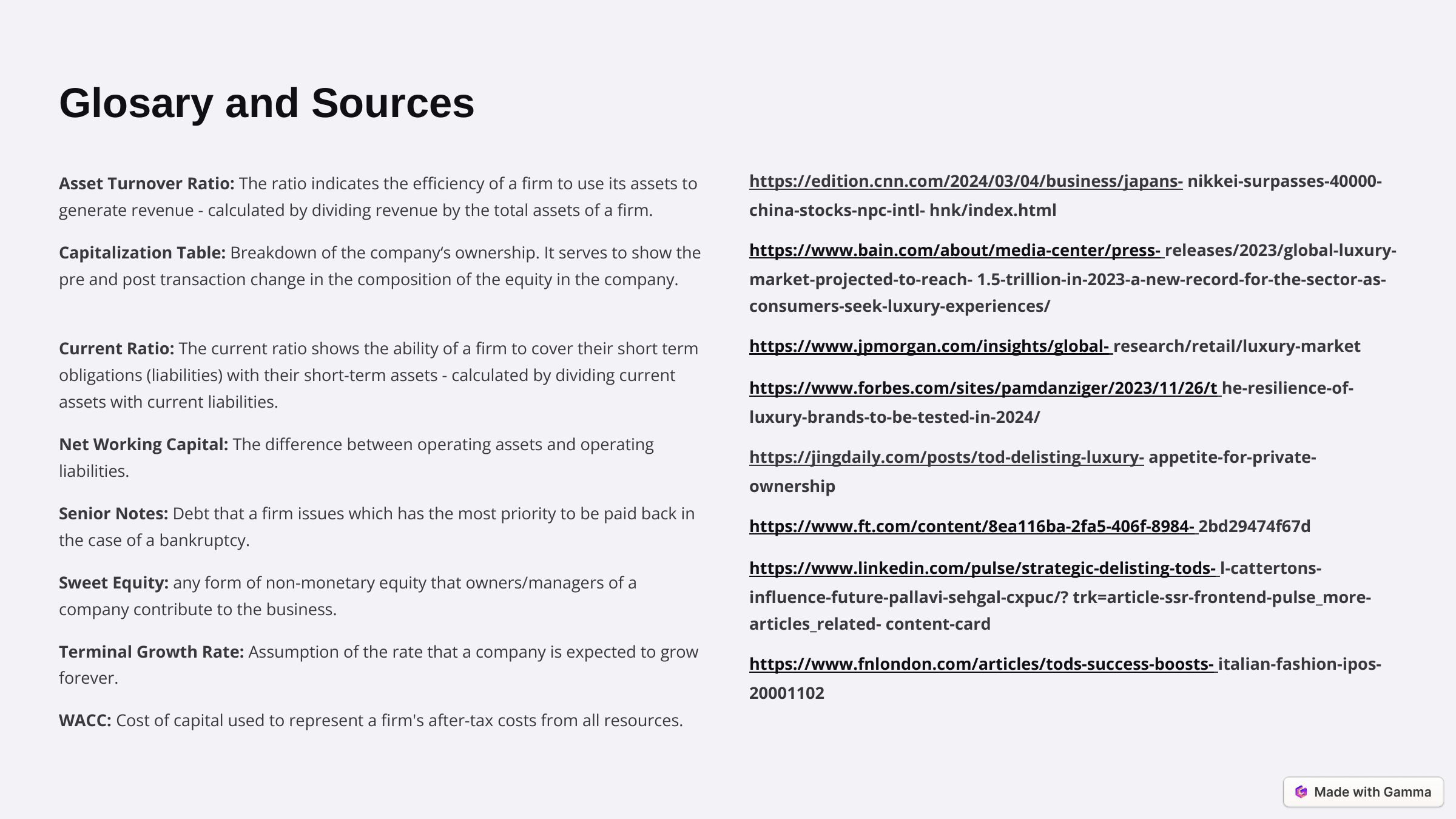

Glosary and Sources
Asset Turnover Ratio: The ratio indicates the efficiency of a firm to use its assets to generate revenue - calculated by dividing revenue by the total assets of a firm.
https://edition.cnn.com/2024/03/04/business/japans- nikkei-surpasses-40000-china-stocks-npc-intl- hnk/index.html
Capitalization Table: Breakdown of the company‘s ownership. It serves to show the pre and post transaction change in the composition of the equity in the company.
https://www.bain.com/about/media-center/press- releases/2023/global-luxury-market-projected-to-reach- 1.5-trillion-in-2023-a-new-record-for-the-sector-as- consumers-seek-luxury-experiences/
Current Ratio: The current ratio shows the ability of a firm to cover their short term obligations (liabilities) with their short-term assets - calculated by dividing current assets with current liabilities.
https://www.jpmorgan.com/insights/global- research/retail/luxury-market
https://www.forbes.com/sites/pamdanziger/2023/11/26/t he-resilience-of-luxury-brands-to-be-tested-in-2024/
Net Working Capital: The difference between operating assets and operating liabilities.
https://jingdaily.com/posts/tod-delisting-luxury- appetite-for-private-ownership
Senior Notes: Debt that a firm issues which has the most priority to be paid back in the case of a bankruptcy.
https://www.ft.com/content/8ea116ba-2fa5-406f-8984- 2bd29474f67d
https://www.linkedin.com/pulse/strategic-delisting-tods- l-cattertons-influence-future-pallavi-sehgal-cxpuc/? trk=article-ssr-frontend-pulse_more-articles_related- content-card
Sweet Equity: any form of non-monetary equity that owners/managers of a company contribute to the business.
Terminal Growth Rate: Assumption of the rate that a company is expected to grow forever.
https://www.fnlondon.com/articles/tods-success-boosts- italian-fashion-ipos-20001102
WACC: Cost of capital used to represent a firm's after-tax costs from all resources.